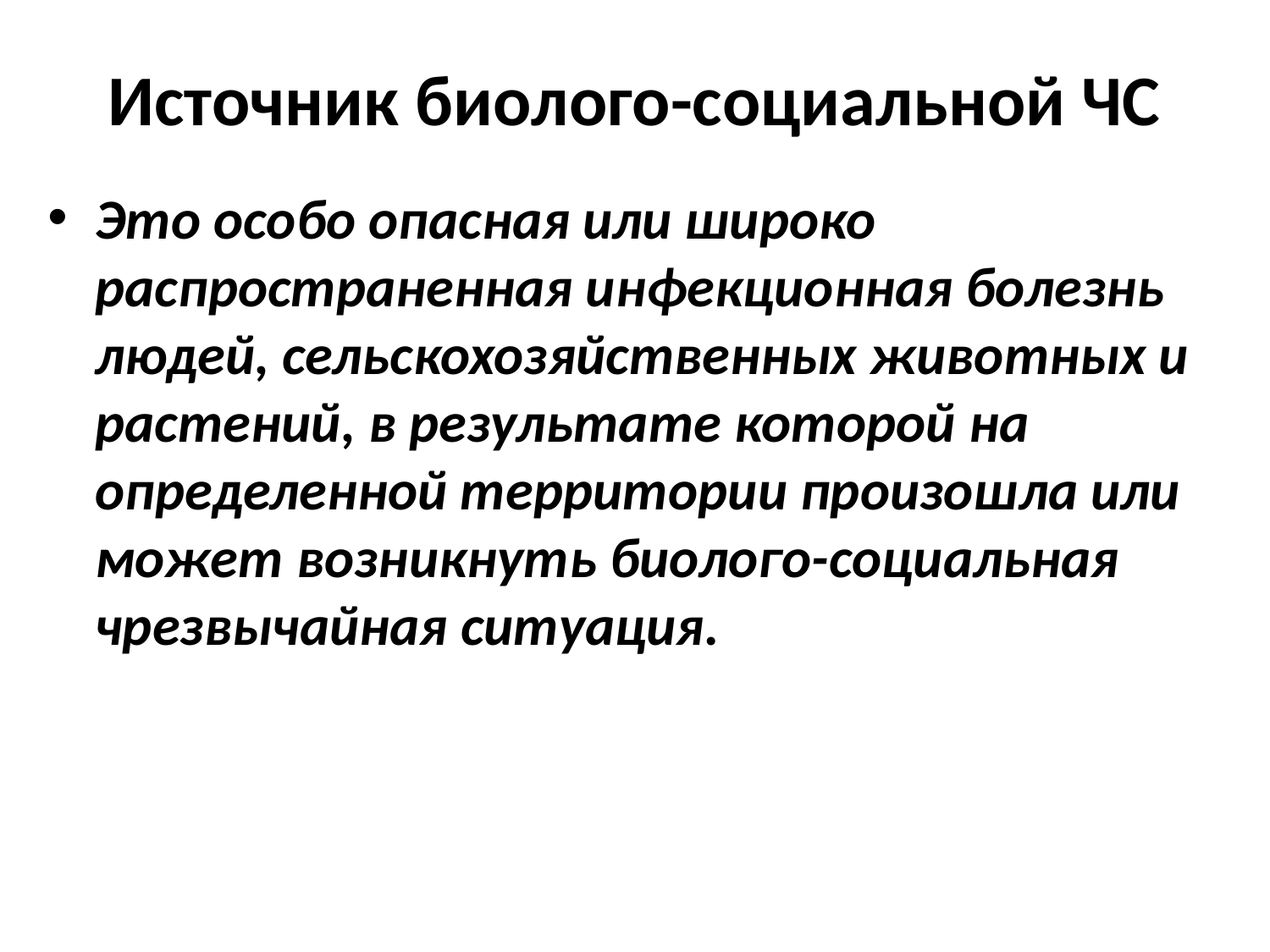

# Источник биолого-социальной ЧС
Это особо опасная или широко распространенная инфекционная болезнь людей, сельскохозяйственных животных и растений, в результате которой на определенной территории произошла или может возникнуть биолого-социальная чрезвычайная ситуация.